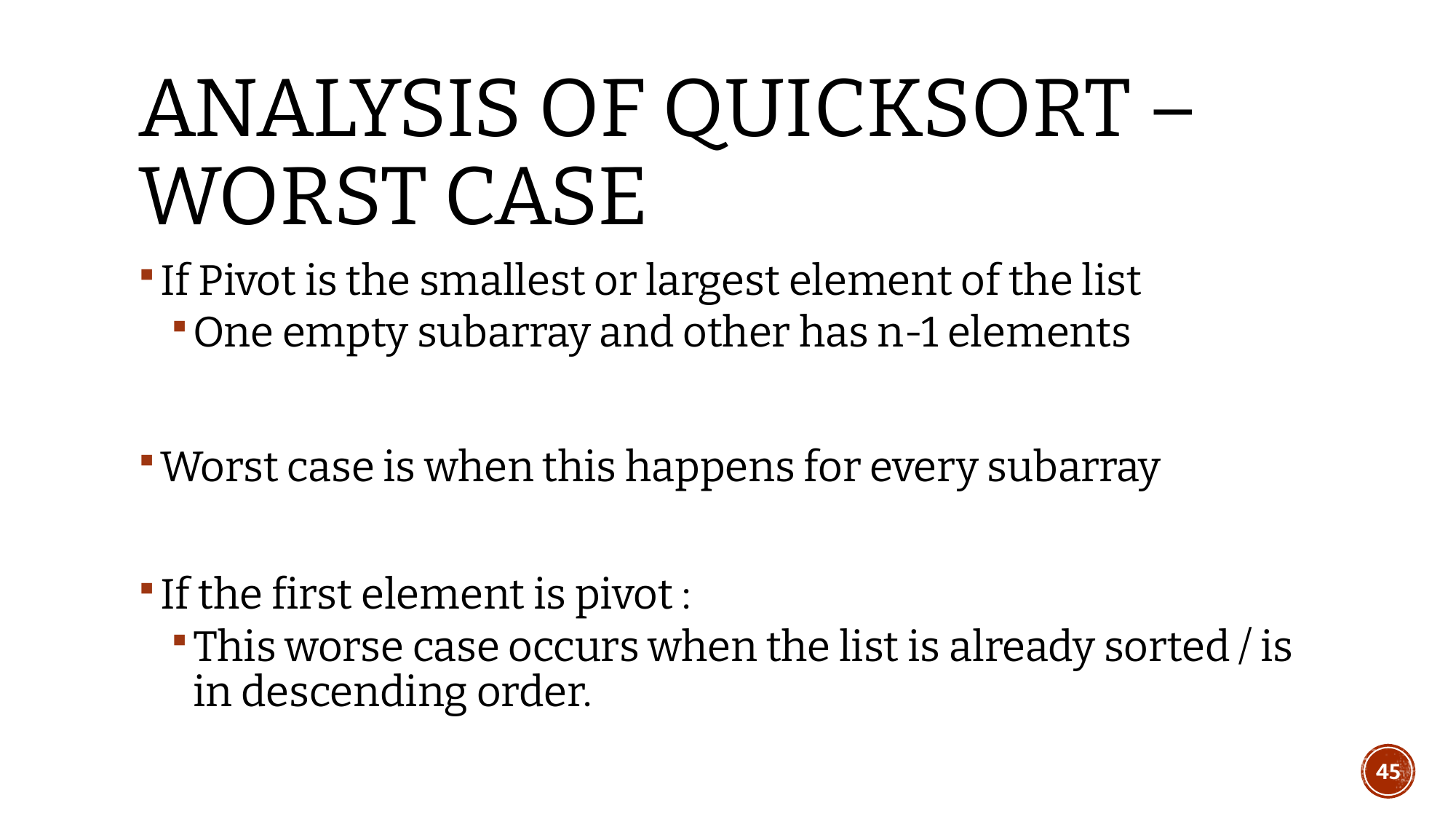

# Analysis of Quicksort – Worst Case
If Pivot is the smallest or largest element of the list
One empty subarray and other has n-1 elements

Worst case is when this happens for every subarray

If the first element is pivot :
This worse case occurs when the list is already sorted / is in descending order.
45